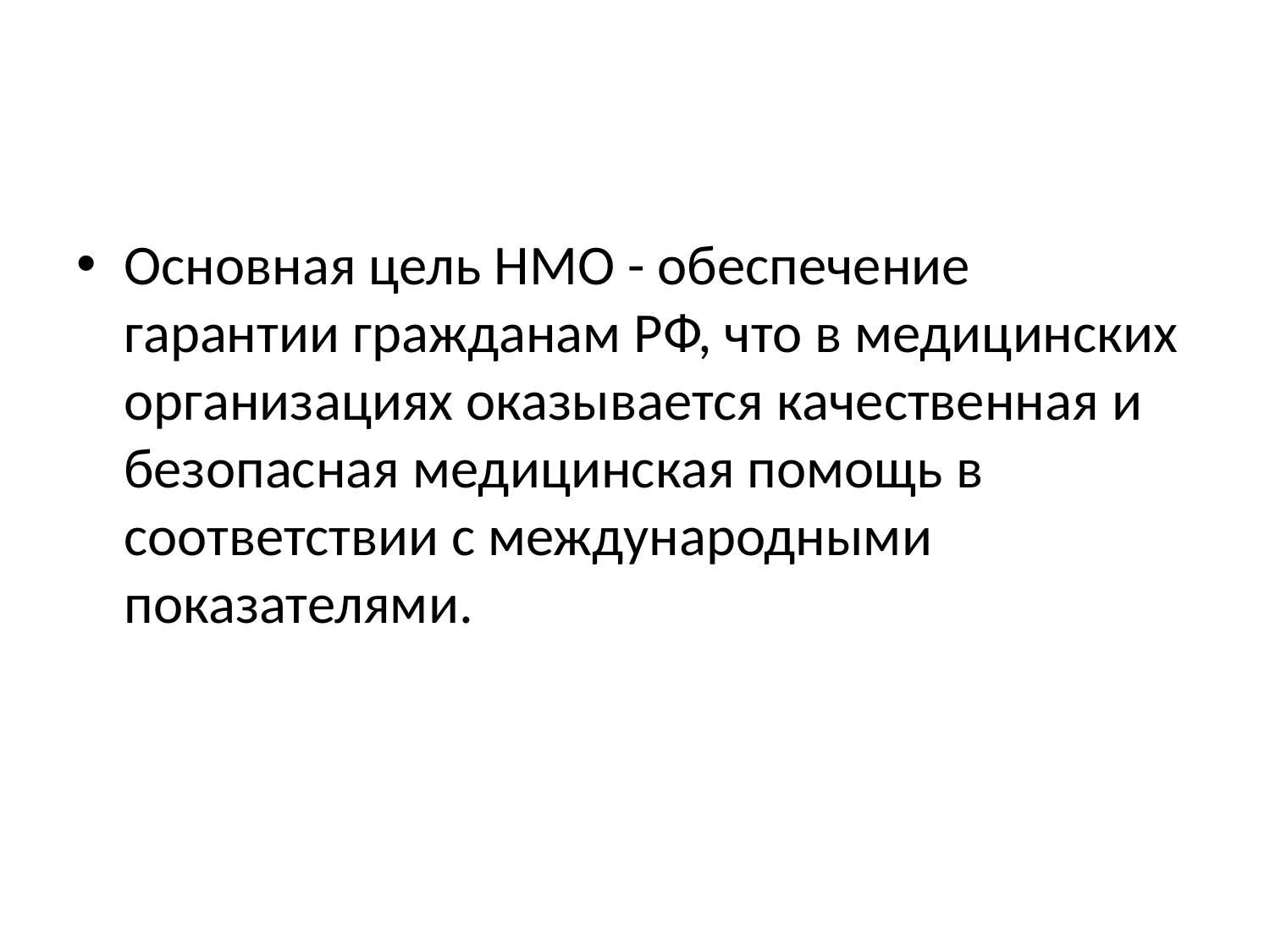

#
Основная цель НМО - обеспечение гарантии гражданам РФ, что в медицинских организациях оказывается качественная и безопасная медицинская помощь в соответствии с международными показателями.